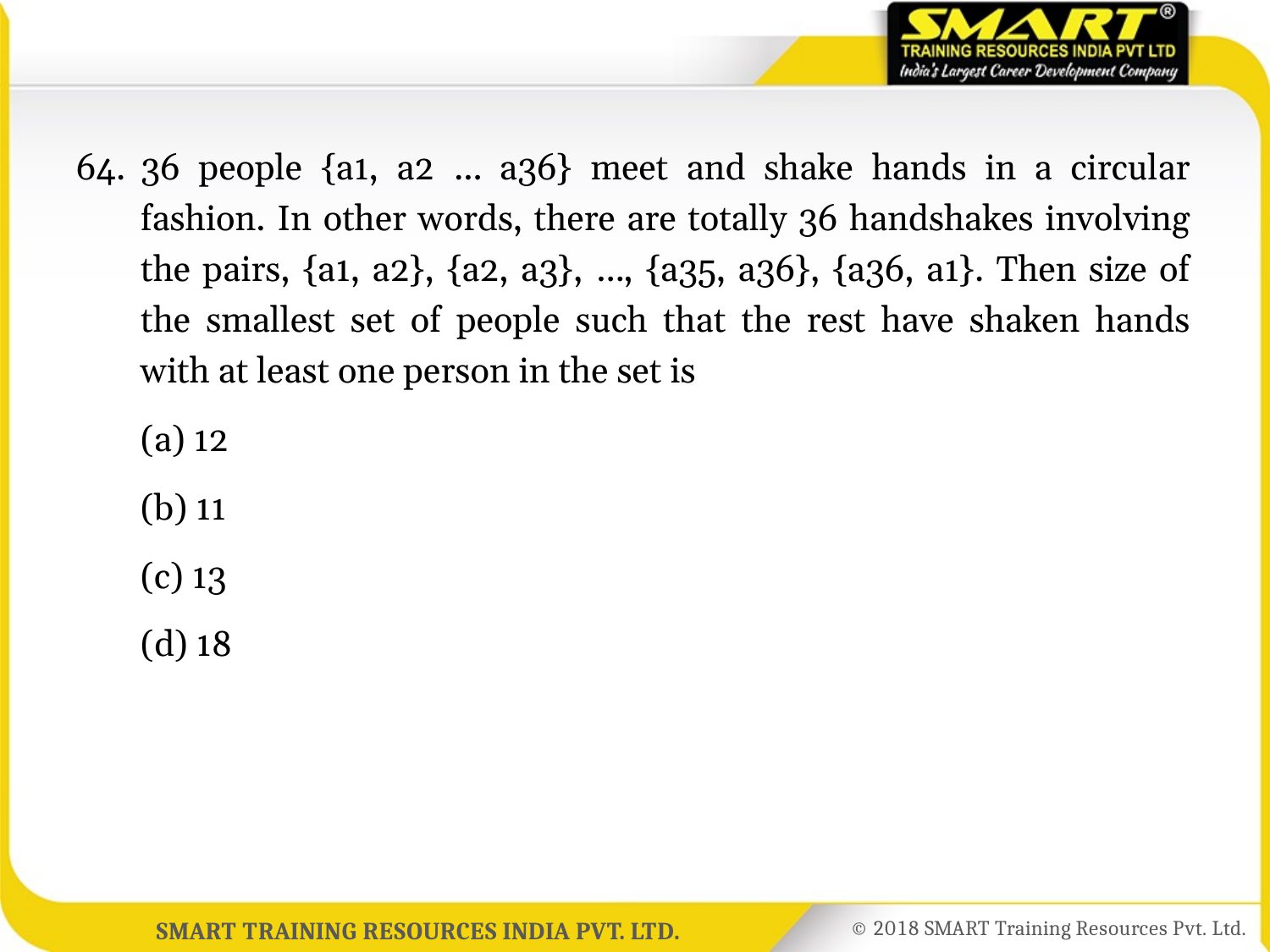

64.	36 people {a1, a2 … a36} meet and shake hands in a circular fashion. In other words, there are totally 36 handshakes involving the pairs, {a1, a2}, {a2, a3}, …, {a35, a36}, {a36, a1}. Then size of the smallest set of people such that the rest have shaken hands with at least one person in the set is
	(a) 12
	(b) 11
	(c) 13
	(d) 18